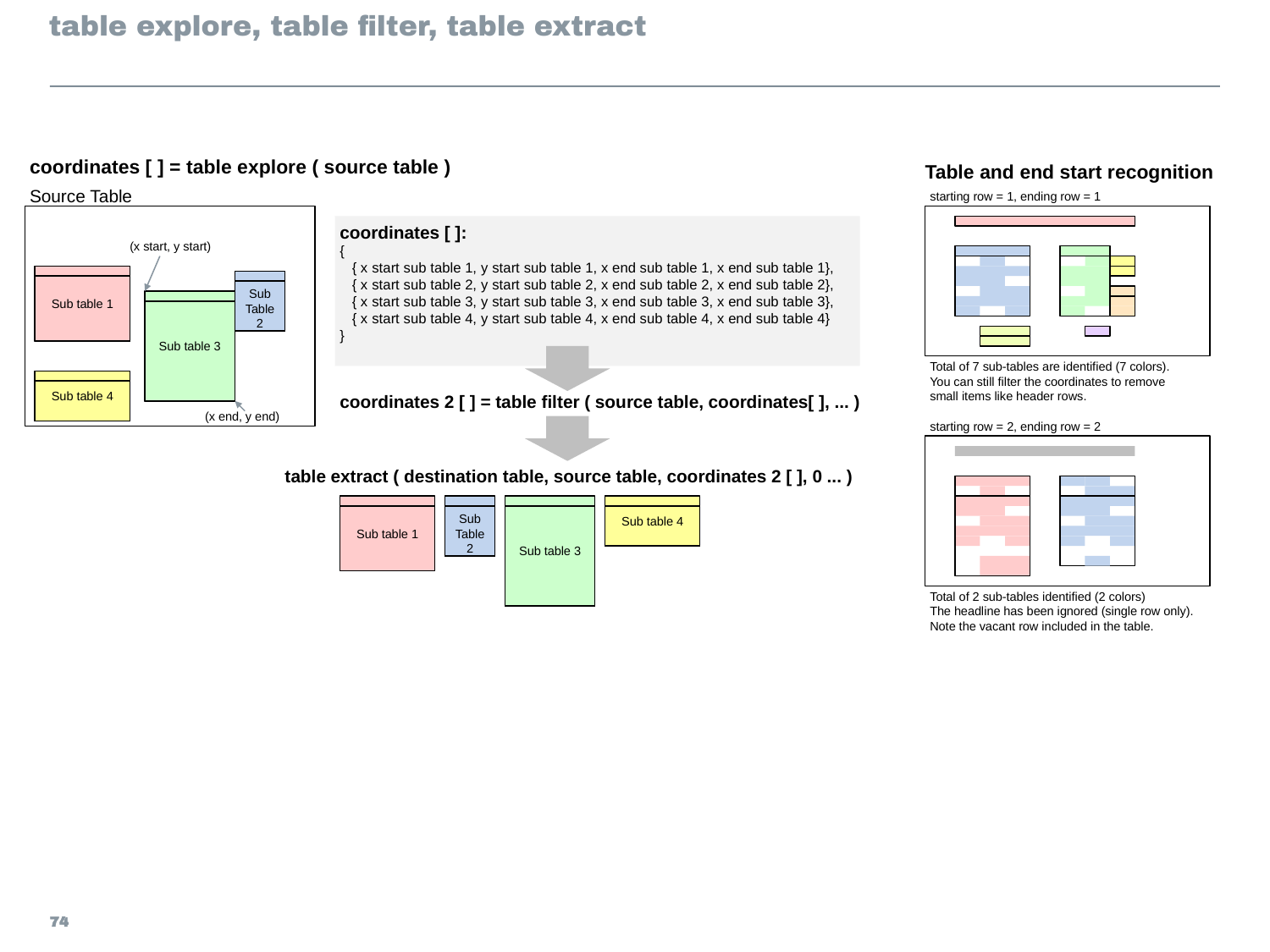

# table explore, table filter, table extract
coordinates [ ] = table explore ( source table )
Table and end start recognition
Source Table
starting row = 1, ending row = 1

coordinates [ ]:
{
   { x start sub table 1, y start sub table 1, x end sub table 1, x end sub table 1},
   { x start sub table 2, y start sub table 2, x end sub table 2, x end sub table 2},
   { x start sub table 3, y start sub table 3, x end sub table 3, x end sub table 3},
   { x start sub table 4, y start sub table 4, x end sub table 4, x end sub table 4}
}

(x start, y start)

Sub table 1

Sub
Table
2

Sub table 3

Sub table 4
Total of 7 sub-tables are identified (7 colors).
You can still filter the coordinates to remove
small items like header rows.

coordinates 2 [ ] = table filter ( source table, coordinates[ ], ... )
(x end, y end)

starting row = 2, ending row = 2

table extract ( destination table, source table, coordinates 2 [ ], 0 ... )

Sub table 1

Sub
Table
2
Sub table 3
Sub table 4

Total of 2 sub-tables identified (2 colors)
The headline has been ignored (single row only).
Note the vacant row included in the table.